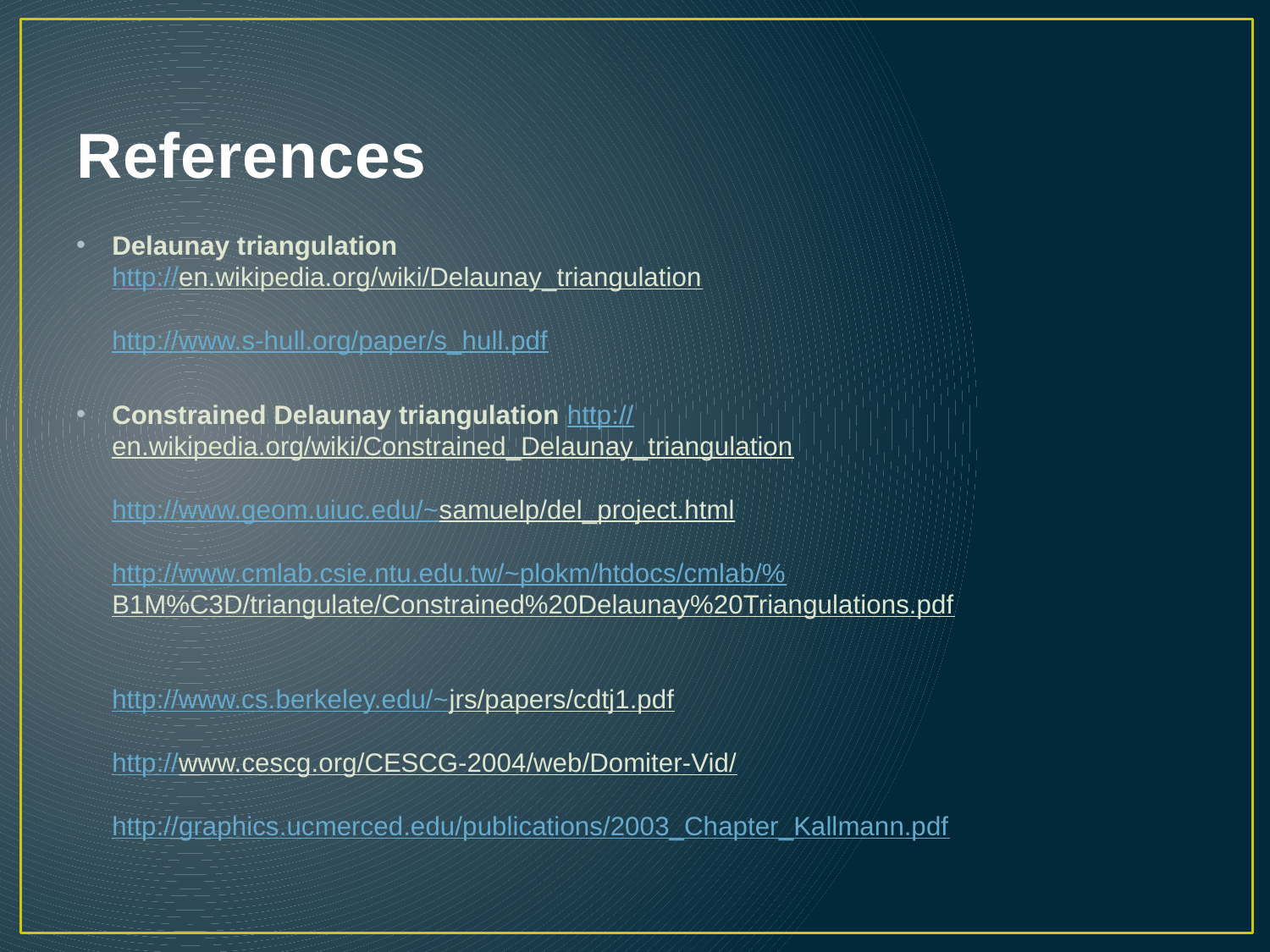

# References
Delaunay triangulation
http://en.wikipedia.org/wiki/Delaunay_triangulation
http://www.s-hull.org/paper/s_hull.pdf

Constrained Delaunay triangulation http://en.wikipedia.org/wiki/Constrained_Delaunay_triangulation
http://www.geom.uiuc.edu/~samuelp/del_project.html
http://www.cmlab.csie.ntu.edu.tw/~plokm/htdocs/cmlab/%B1M%C3D/triangulate/Constrained%20Delaunay%20Triangulations.pdf
http://www.cs.berkeley.edu/~jrs/papers/cdtj1.pdf
http://www.cescg.org/CESCG-2004/web/Domiter-Vid/
http://graphics.ucmerced.edu/publications/2003_Chapter_Kallmann.pdf